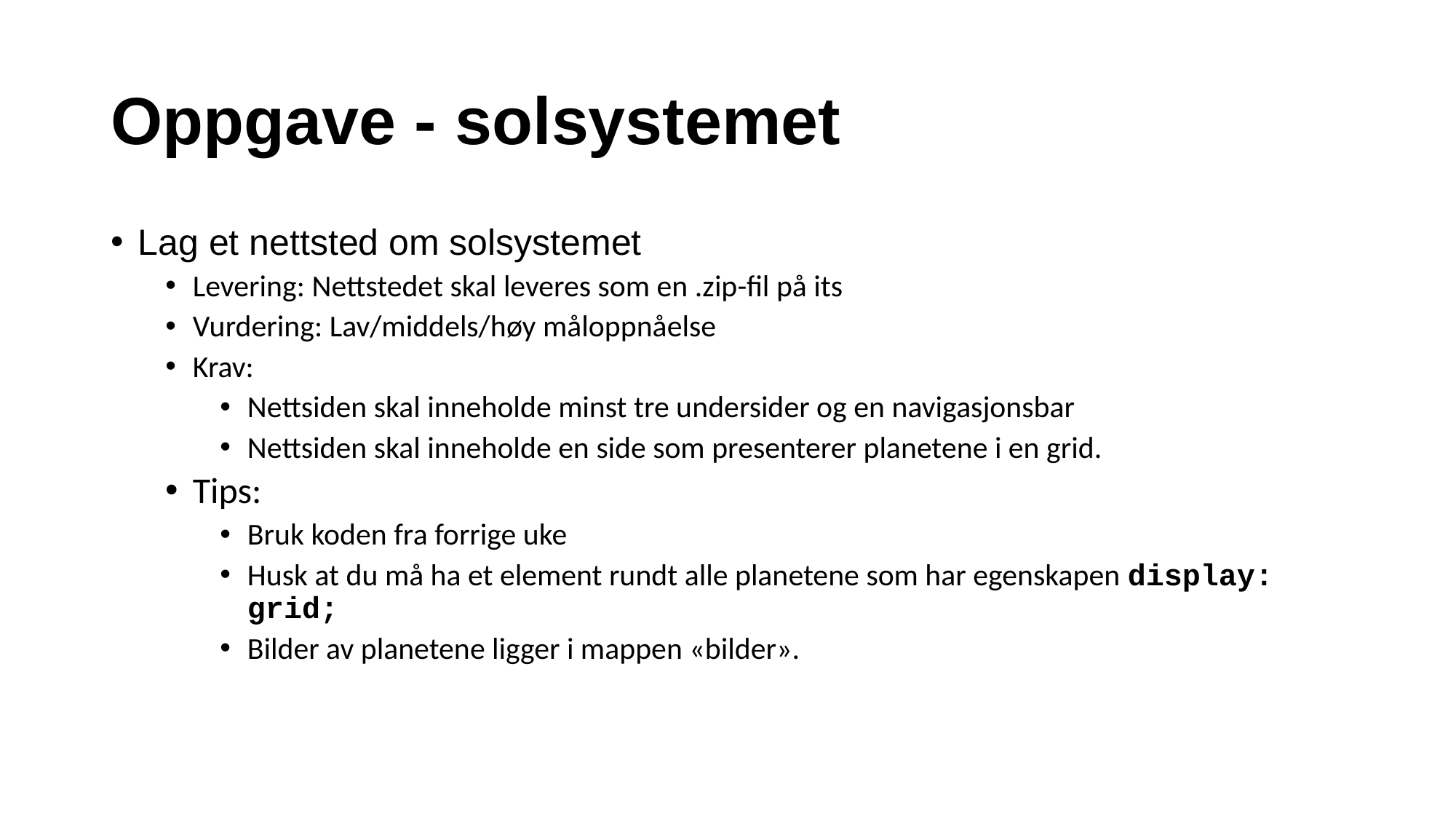

# Oppgave - solsystemet
Lag et nettsted om solsystemet
Levering: Nettstedet skal leveres som en .zip-fil på its
Vurdering: Lav/middels/høy måloppnåelse
Krav:
Nettsiden skal inneholde minst tre undersider og en navigasjonsbar
Nettsiden skal inneholde en side som presenterer planetene i en grid.
Tips:
Bruk koden fra forrige uke
Husk at du må ha et element rundt alle planetene som har egenskapen display: grid;
Bilder av planetene ligger i mappen «bilder».